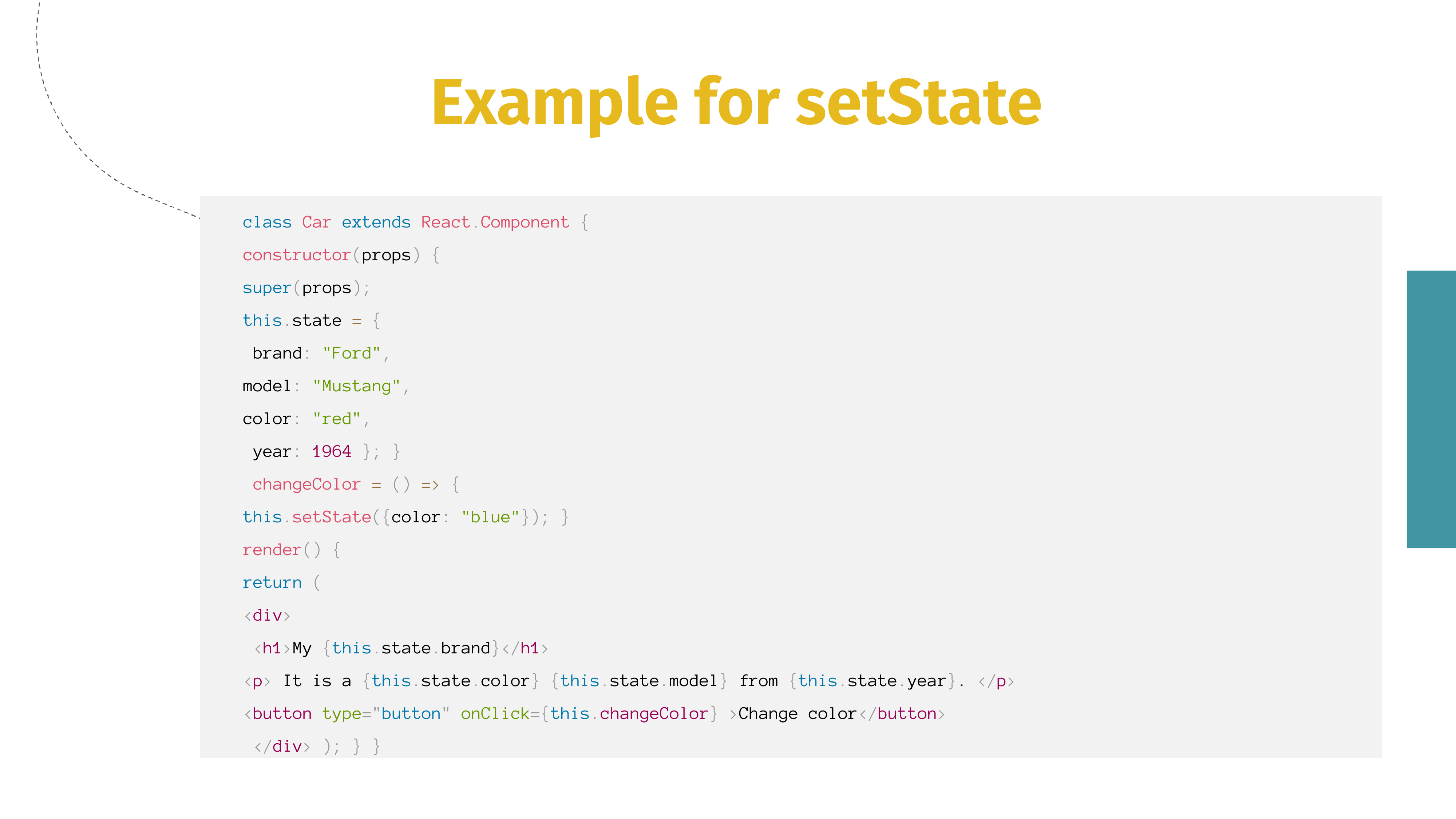

Example for setState

class Car extends React.Component {
constructor(props) {
super(props);
this.state = {
 brand: "Ford",
model: "Mustang",
color: "red",
 year: 1964 }; }
 changeColor = () => {
this.setState({color: "blue"}); }
render() {
return (
<div>
 <h1>My {this.state.brand}</h1>
<p> It is a {this.state.color} {this.state.model} from {this.state.year}. </p>
<button type="button" onClick={this.changeColor} >Change color</button>
 </div> ); } }